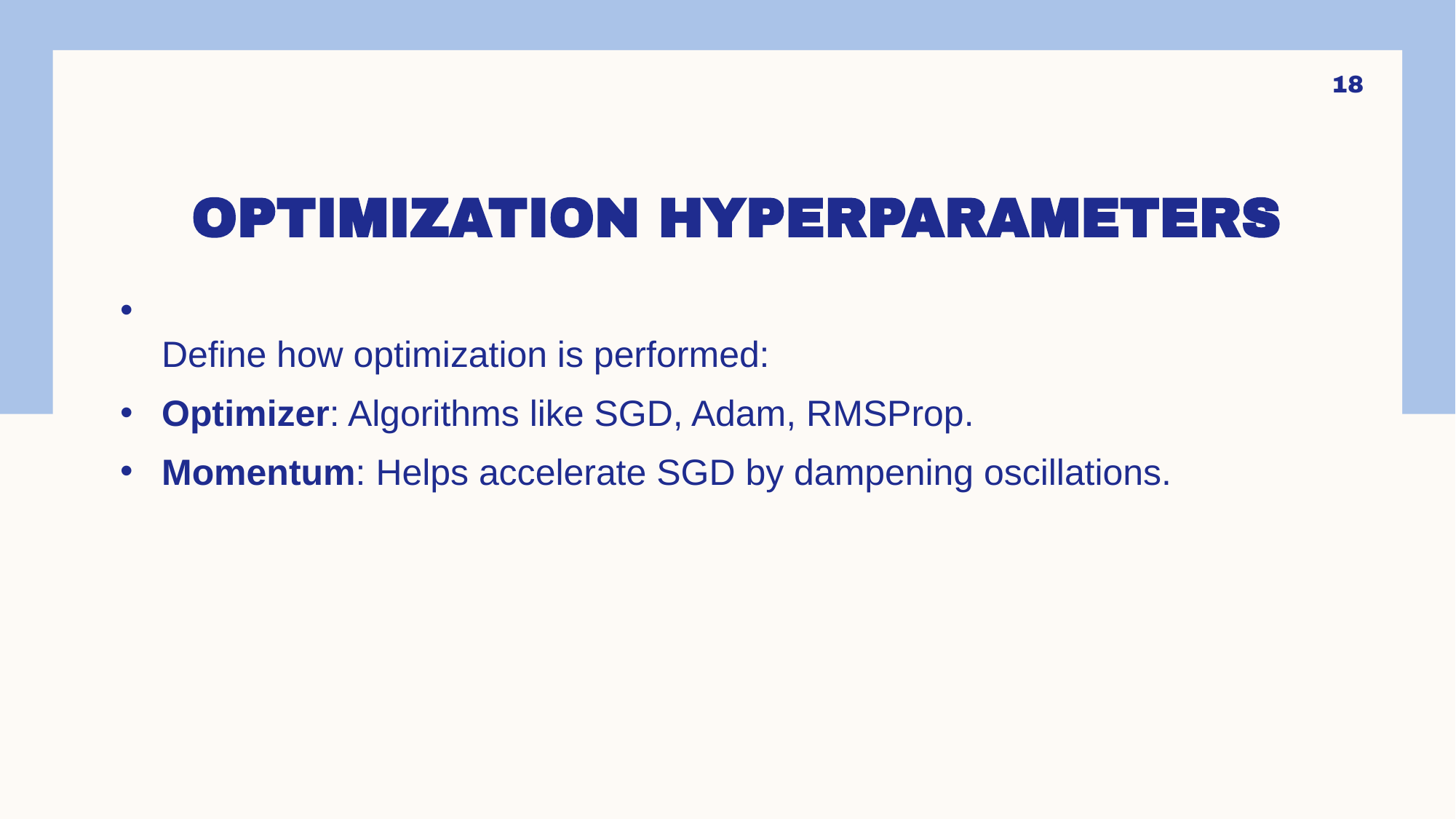

18
# Optimization Hyperparameters
Define how optimization is performed:
Optimizer: Algorithms like SGD, Adam, RMSProp.
Momentum: Helps accelerate SGD by dampening oscillations.